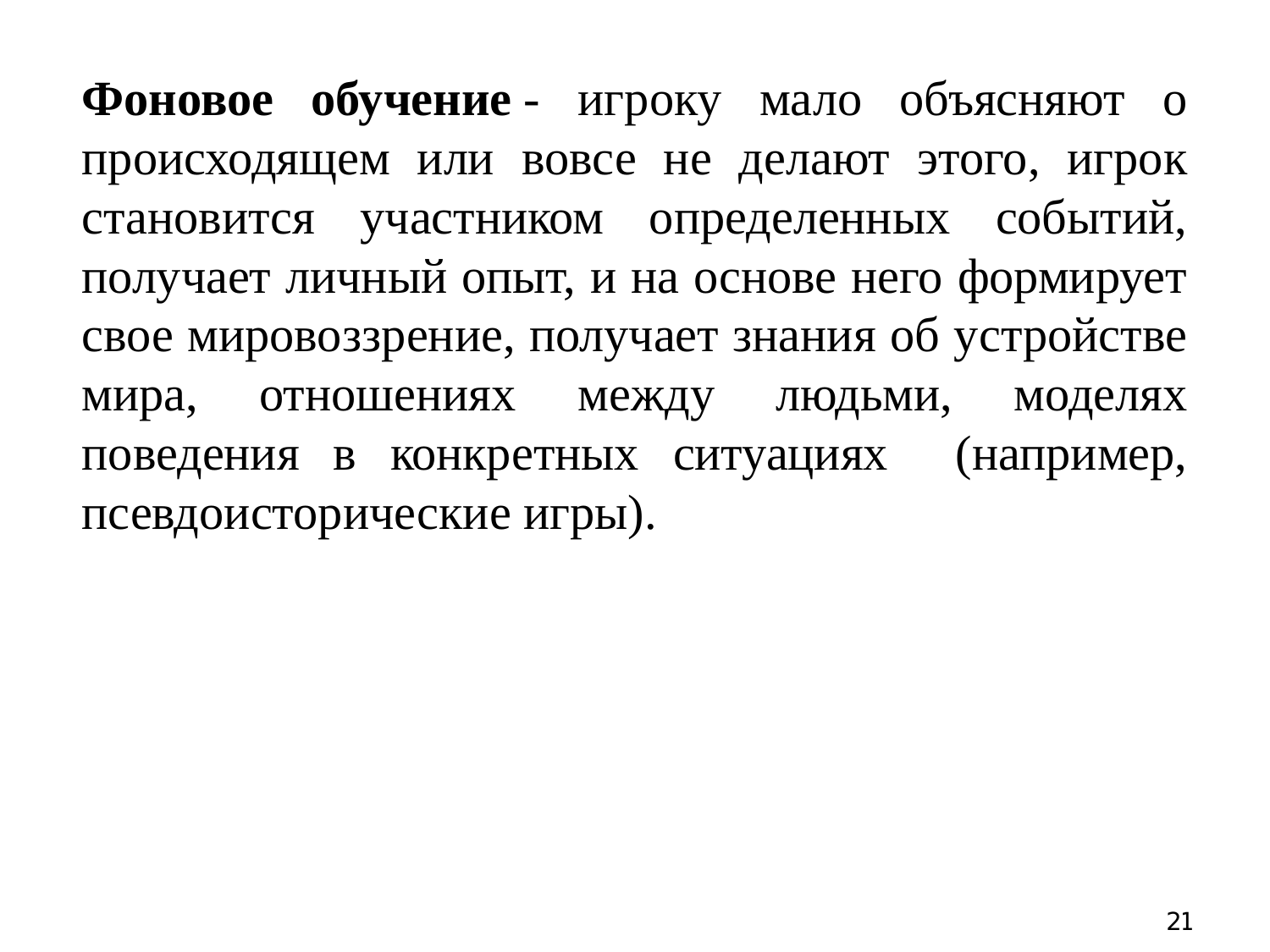

Фоновое обучение - игроку мало объясняют о происходящем или вовсе не делают этого, игрок становится участником определенных событий, получает личный опыт, и на основе него формирует свое мировоззрение, получает знания об устройстве мира, отношениях между людьми, моделях поведения в конкретных ситуациях  (например, псевдоисторические игры).
21